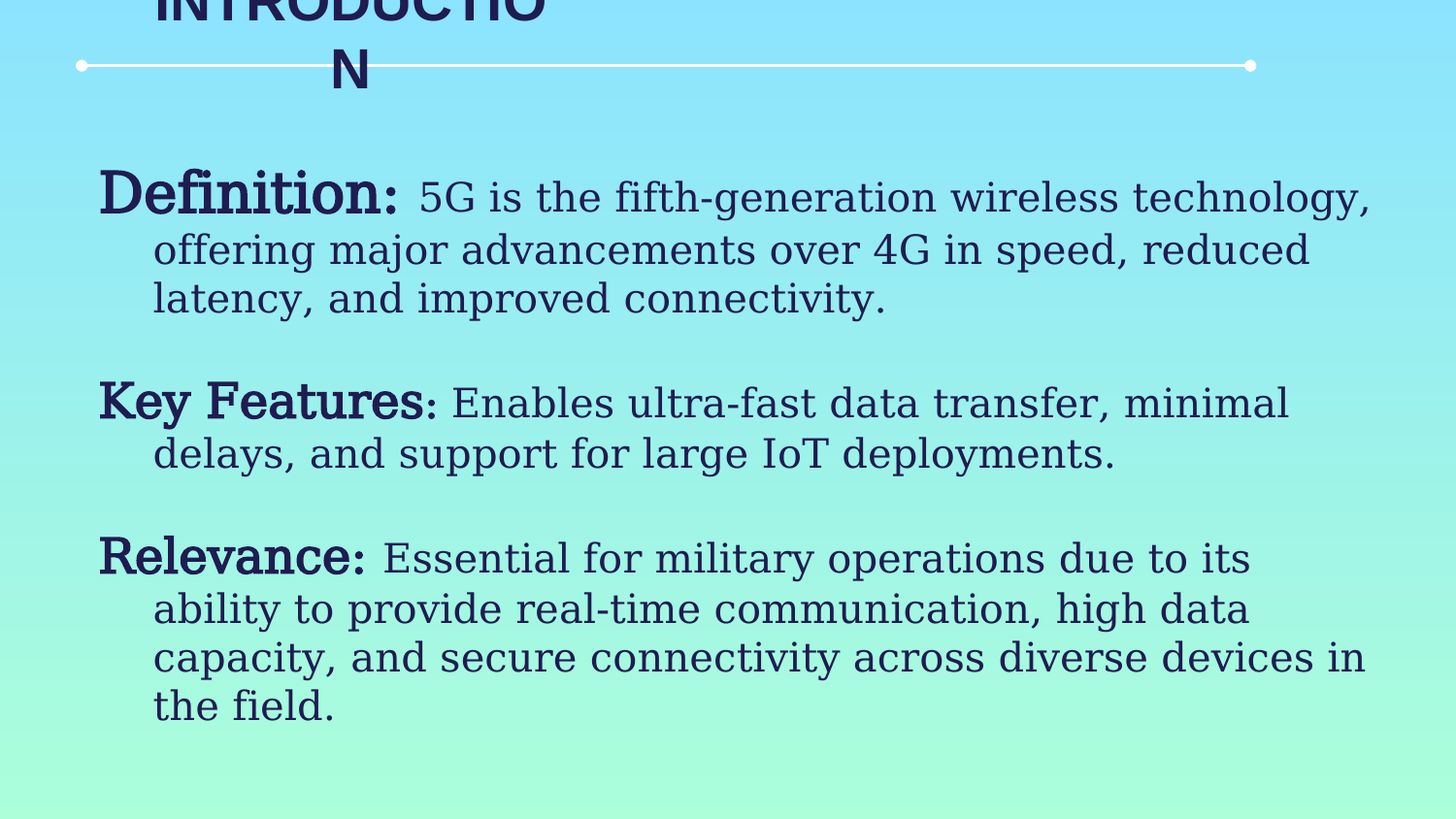

INTRODUCTION
Definition: 5G is the fifth-generation wireless technology, offering major advancements over 4G in speed, reduced latency, and improved connectivity.

Key Features: Enables ultra-fast data transfer, minimal delays, and support for large IoT deployments.

Relevance: Essential for military operations due to its ability to provide real-time communication, high data capacity, and secure connectivity across diverse devices in the field.